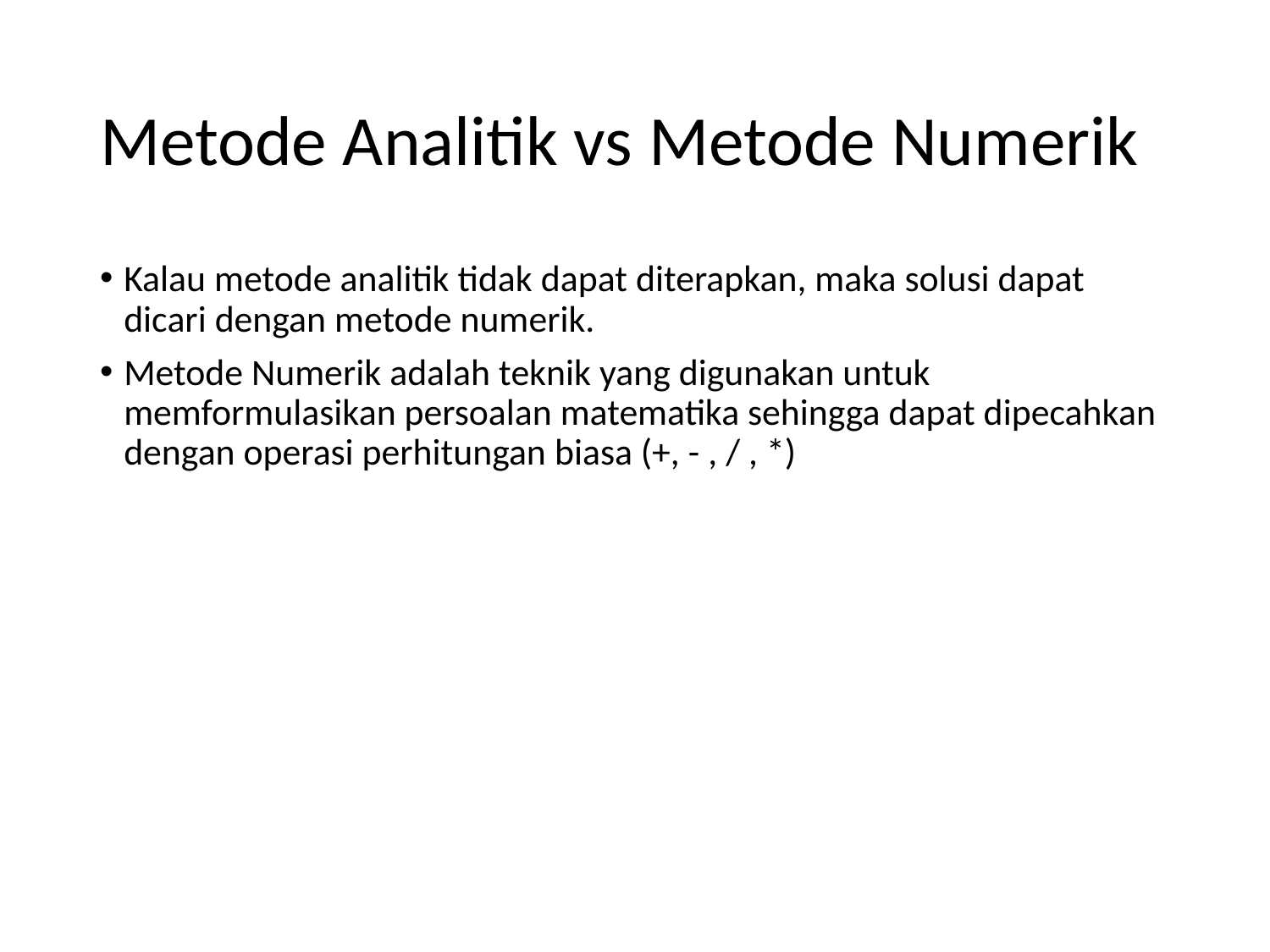

# Metode Analitik vs Metode Numerik
Kalau metode analitik tidak dapat diterapkan, maka solusi dapat dicari dengan metode numerik.
Metode Numerik adalah teknik yang digunakan untuk memformulasikan persoalan matematika sehingga dapat dipecahkan dengan operasi perhitungan biasa (+, - , / , *)